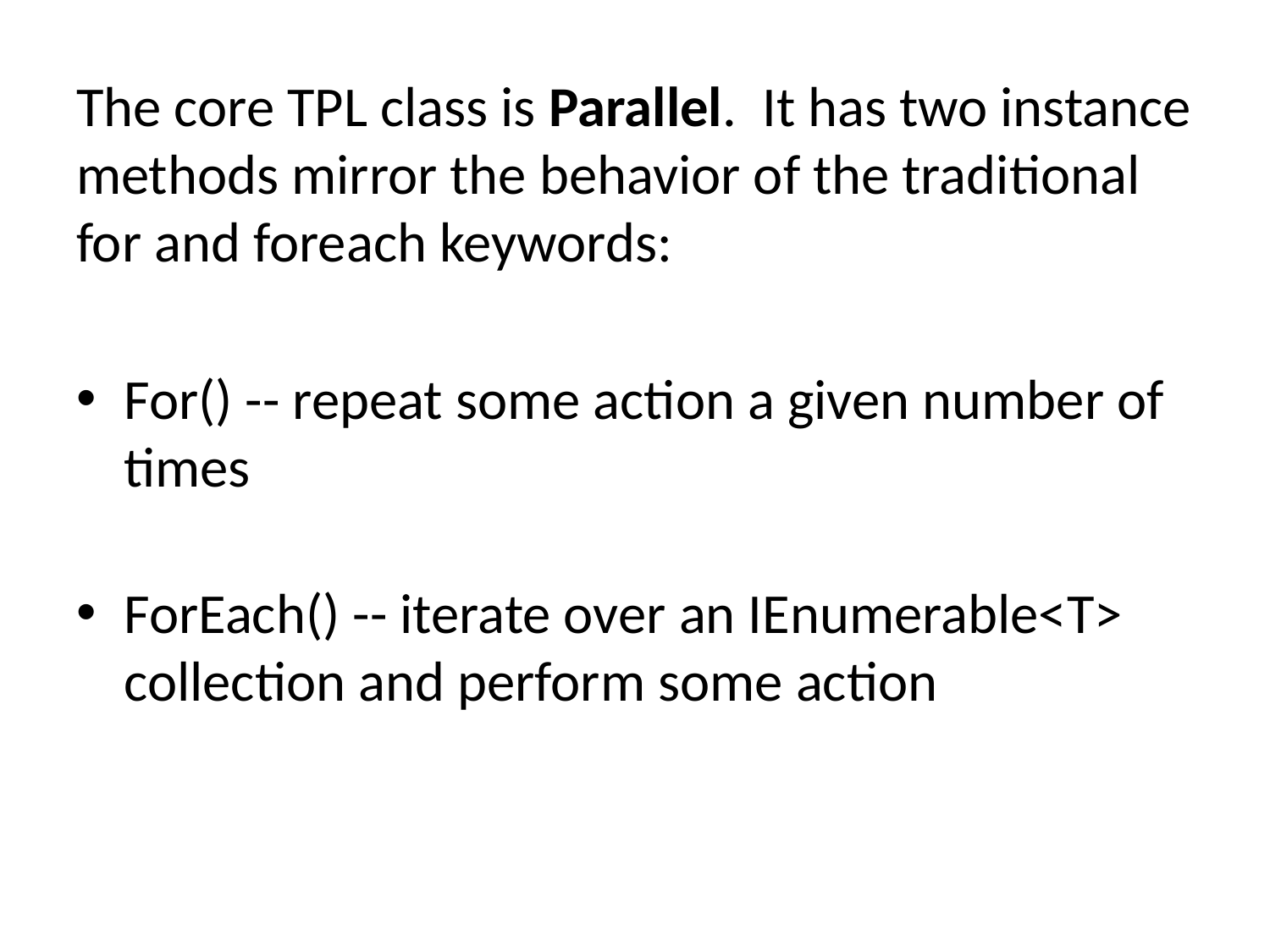

The core TPL class is Parallel.  It has two instance methods mirror the behavior of the traditional for and foreach keywords:

For() -- repeat some action a given number of times
ForEach() -- iterate over an IEnumerable<T> collection and perform some action